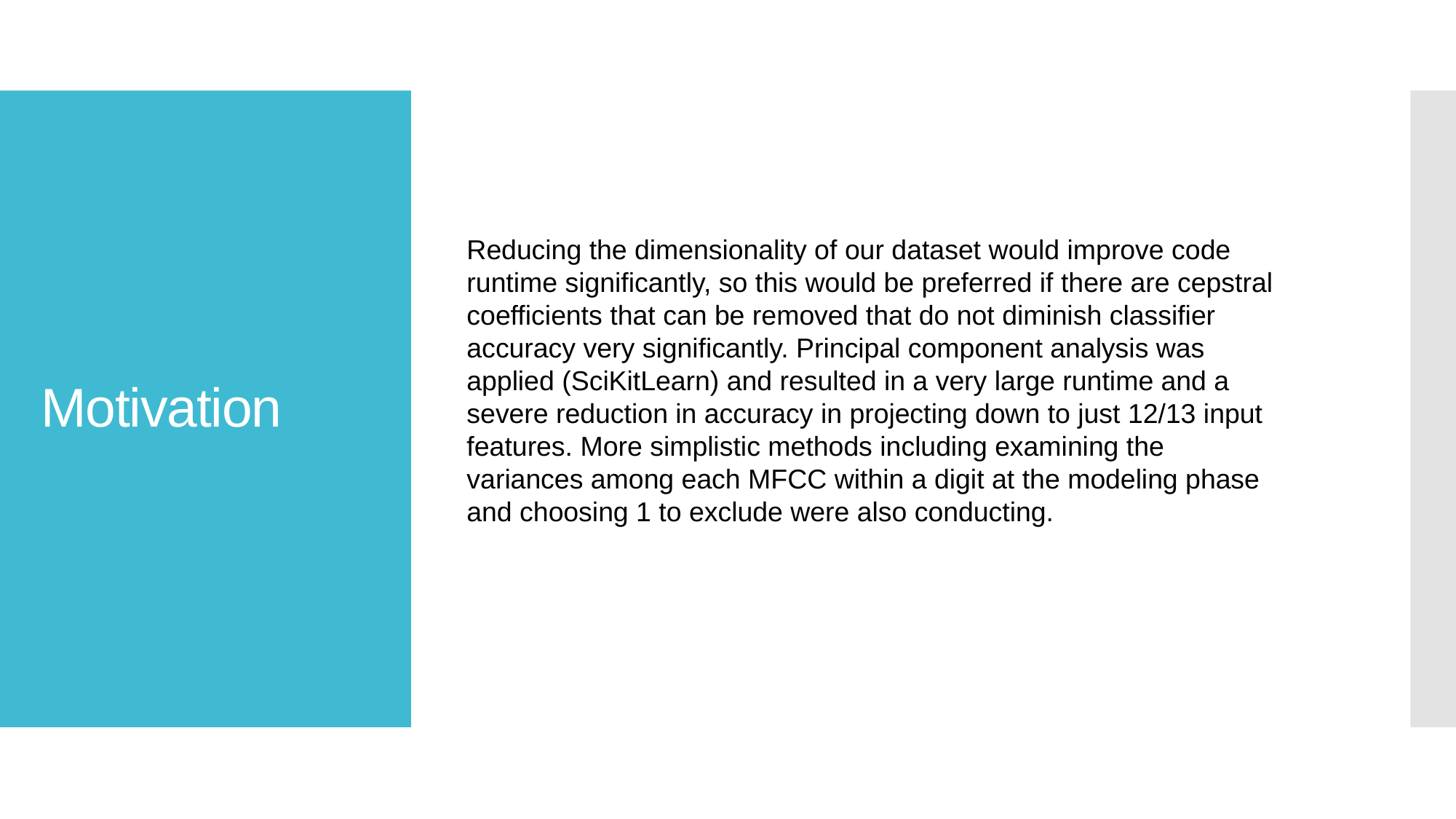

# Motivation
Reducing the dimensionality of our dataset would improve code runtime significantly, so this would be preferred if there are cepstral coefficients that can be removed that do not diminish classifier accuracy very significantly. Principal component analysis was applied (SciKitLearn) and resulted in a very large runtime and a severe reduction in accuracy in projecting down to just 12/13 input features. More simplistic methods including examining the variances among each MFCC within a digit at the modeling phase and choosing 1 to exclude were also conducting.